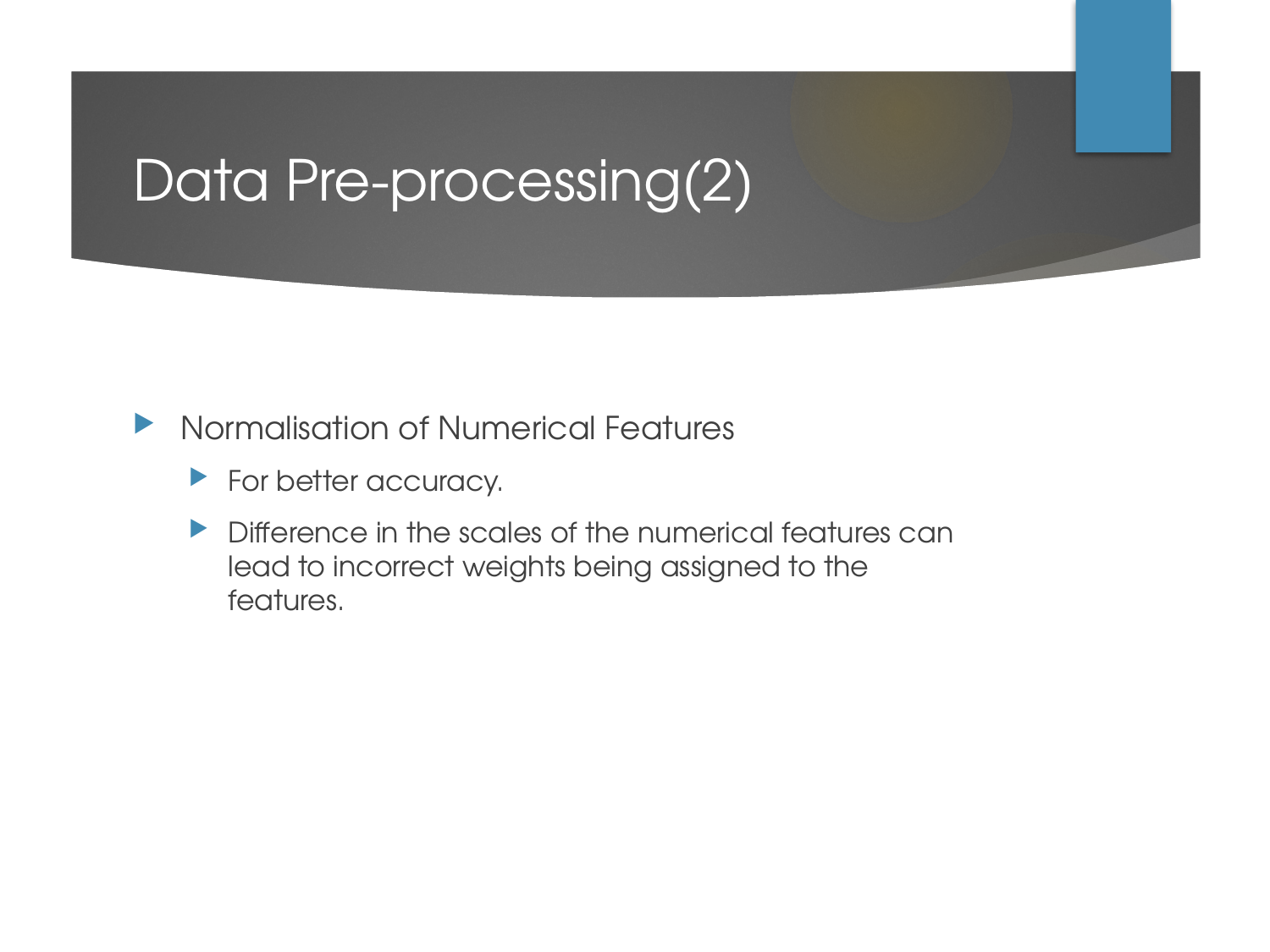

# Data Pre-processing(2)

Normalisation of Numerical Features
For better accuracy.
Difference in the scales of the numerical features can lead to incorrect weights being assigned to the features.